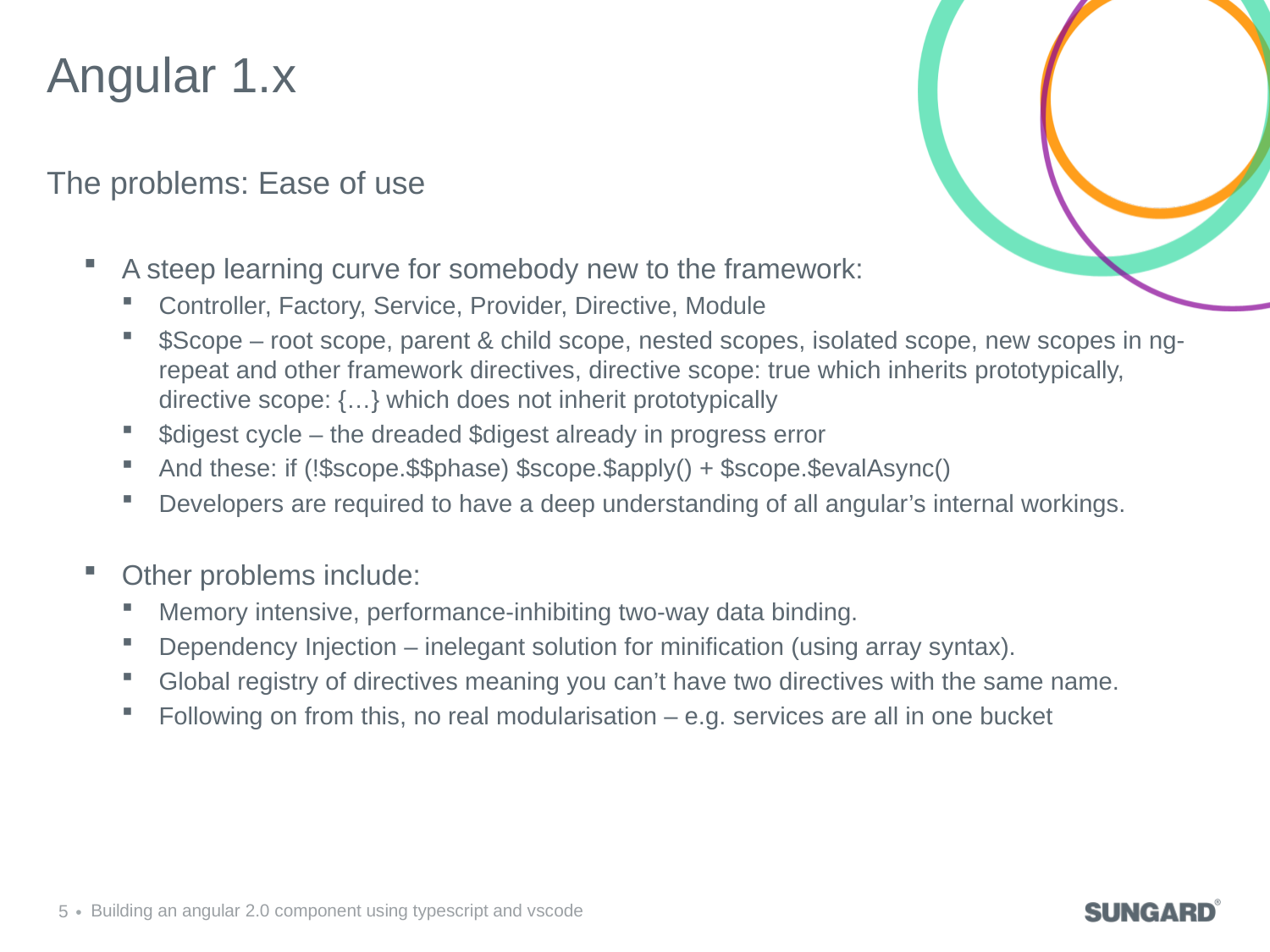

# Angular 1.x
The problems: Ease of use

A steep learning curve for somebody new to the framework:
Controller, Factory, Service, Provider, Directive, Module
$Scope – root scope, parent & child scope, nested scopes, isolated scope, new scopes in ng-repeat and other framework directives, directive scope: true which inherits prototypically, directive scope: {…} which does not inherit prototypically
$digest cycle – the dreaded $digest already in progress error
And these: if (!$scope.$$phase) $scope.$apply() + $scope.$evalAsync()
Developers are required to have a deep understanding of all angular’s internal workings.

Other problems include:
Memory intensive, performance-inhibiting two-way data binding.
Dependency Injection – inelegant solution for minification (using array syntax).
Global registry of directives meaning you can’t have two directives with the same name.
Following on from this, no real modularisation – e.g. services are all in one bucket

5
Building an angular 2.0 component using typescript and vscode